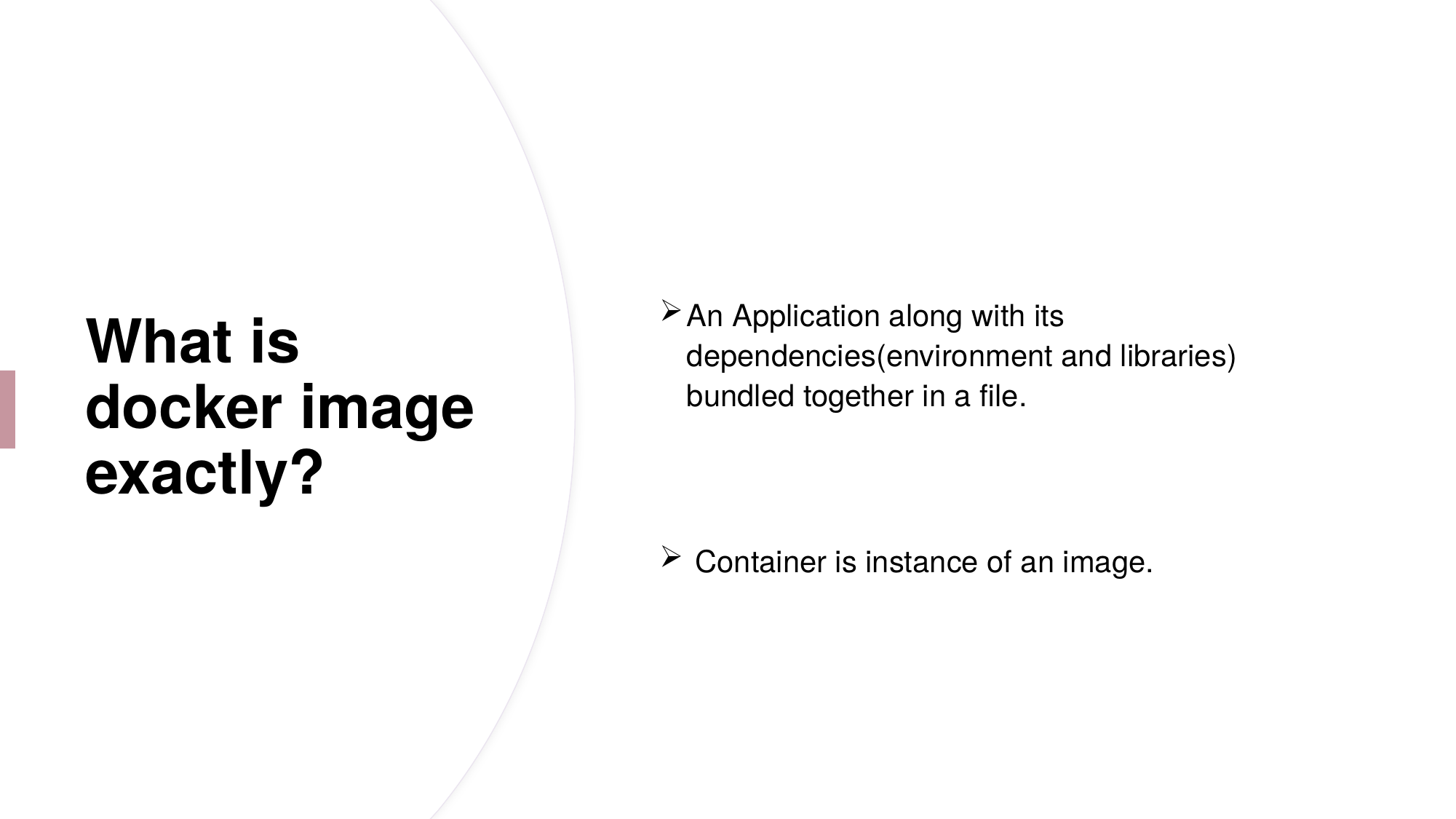

An Application along with its dependencies(environment and libraries) bundled together in a file.

 Container is instance of an image.

# What is docker image exactly?